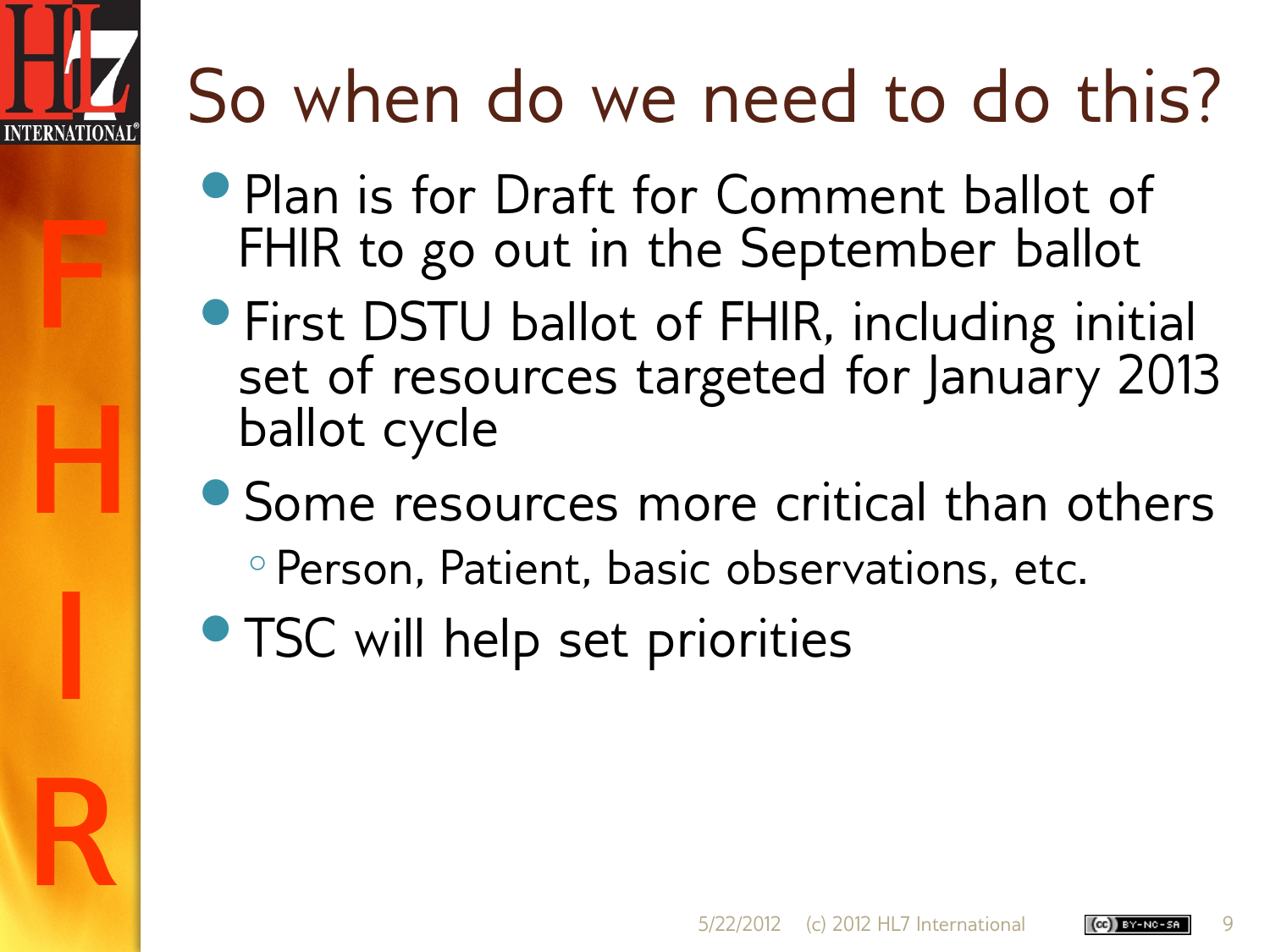

# So when do we need to do this?
Plan is for Draft for Comment ballot of FHIR to go out in the September ballot
First DSTU ballot of FHIR, including initial set of resources targeted for January 2013 ballot cycle
Some resources more critical than others
Person, Patient, basic observations, etc.
TSC will help set priorities
5/22/2012
(c) 2012 HL7 International
9